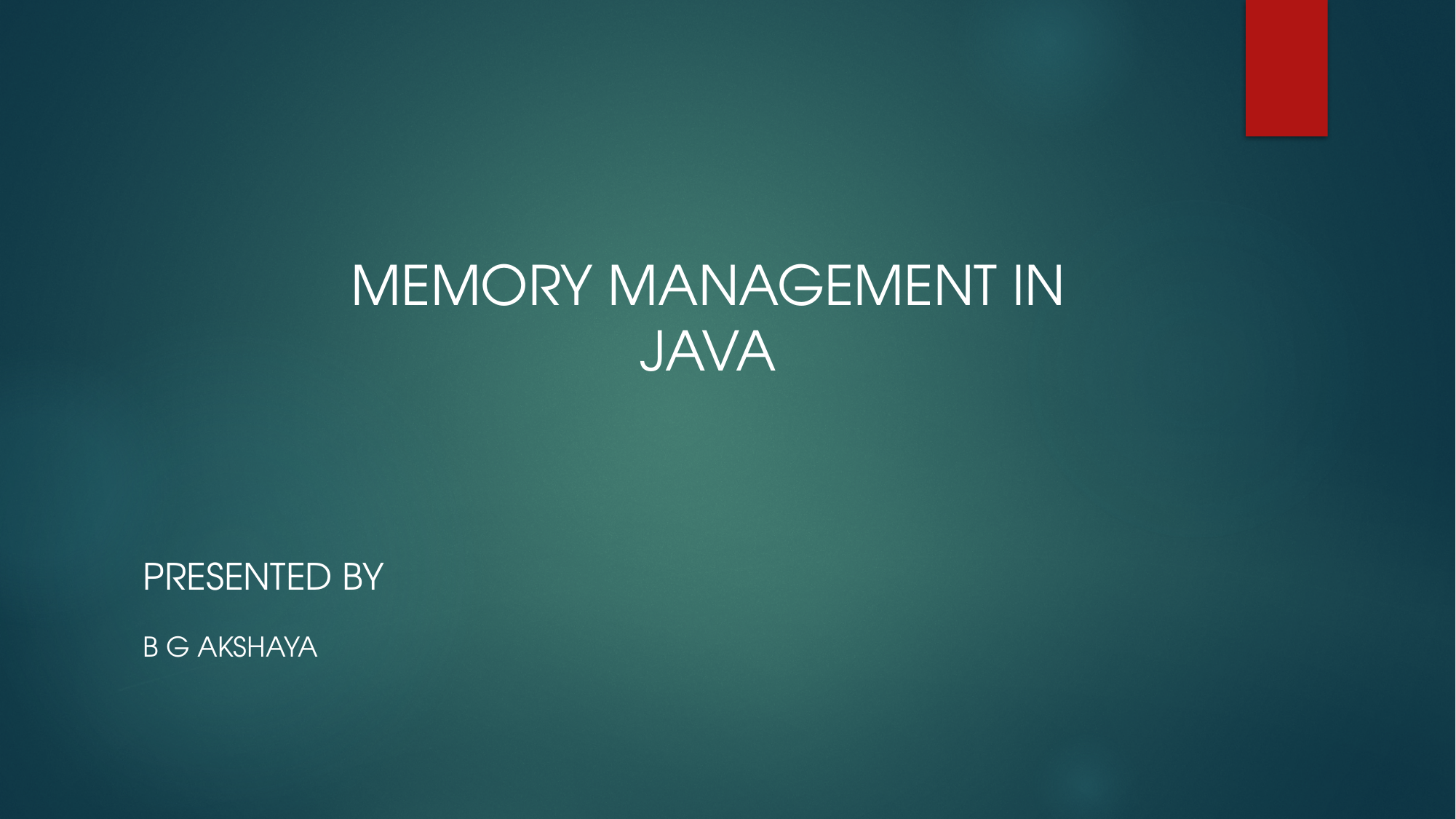

MEMORY MANAGEMENT IN JAVA
PRESENTED BY

B G AKSHAYA